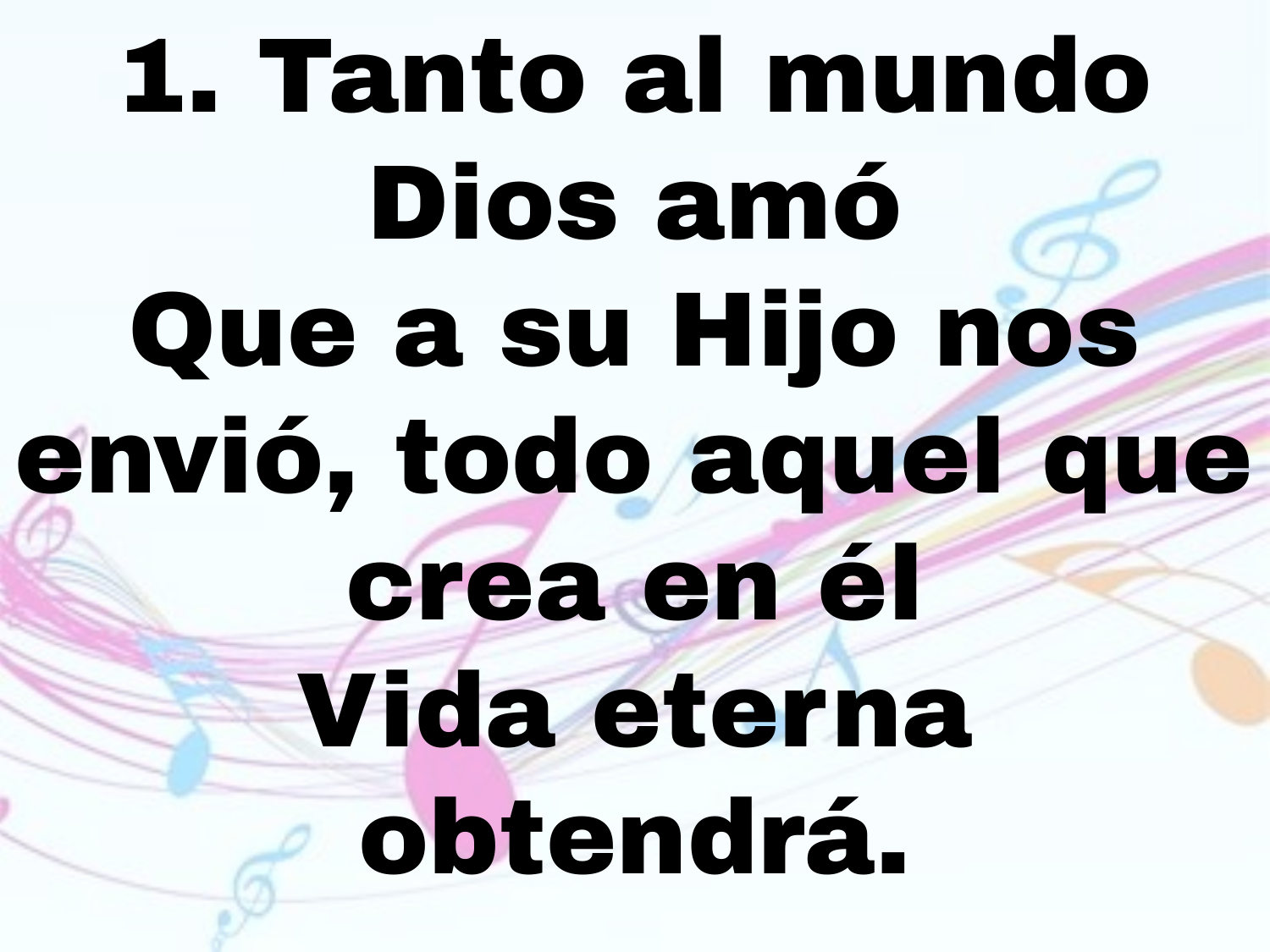

1. Tanto al mundo Dios amó
Que a su Hijo nos envió, todo aquel que crea en él
Vida eterna obtendrá.